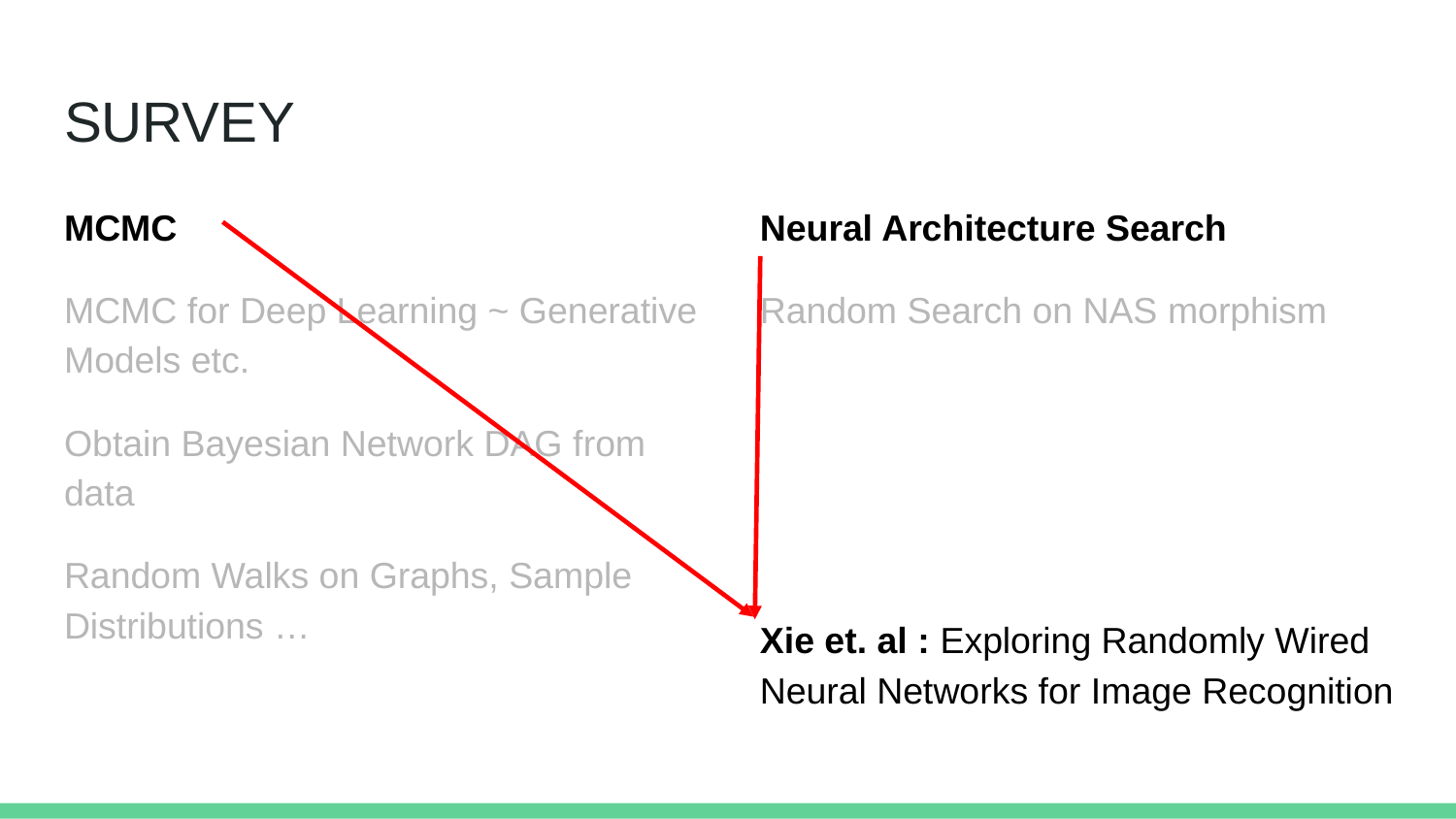

# SURVEY
MCMC
MCMC for Deep Learning ~ Generative Models etc.
Obtain Bayesian Network DAG from data
Random Walks on Graphs, Sample Distributions …
Neural Architecture Search
Random Search on NAS morphism

Xie et. al : Exploring Randomly Wired Neural Networks for Image Recognition